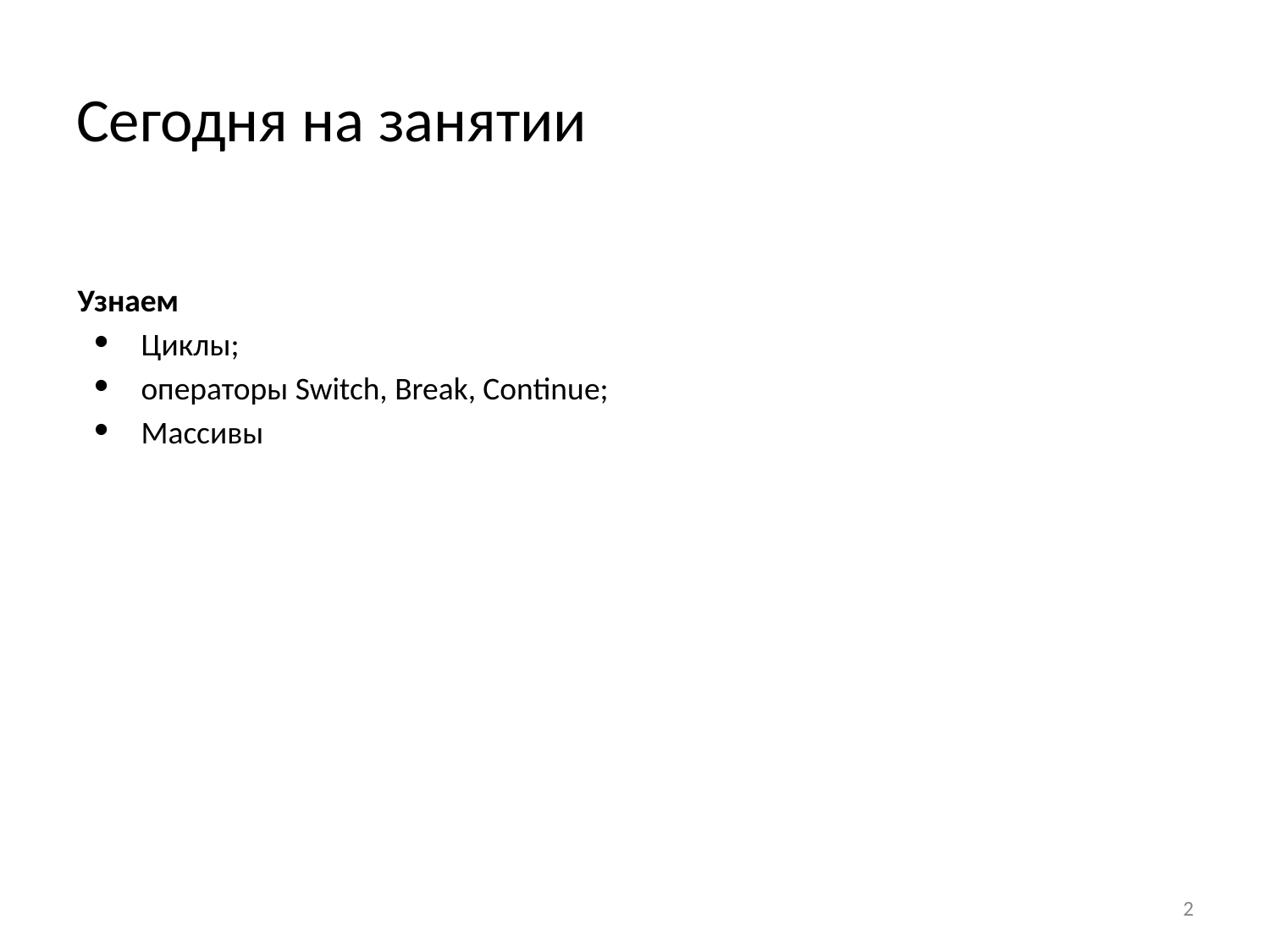

# Сегодня на занятии

Узнаем
Циклы;
операторы Switch, Break, Continue;
Массивы

2